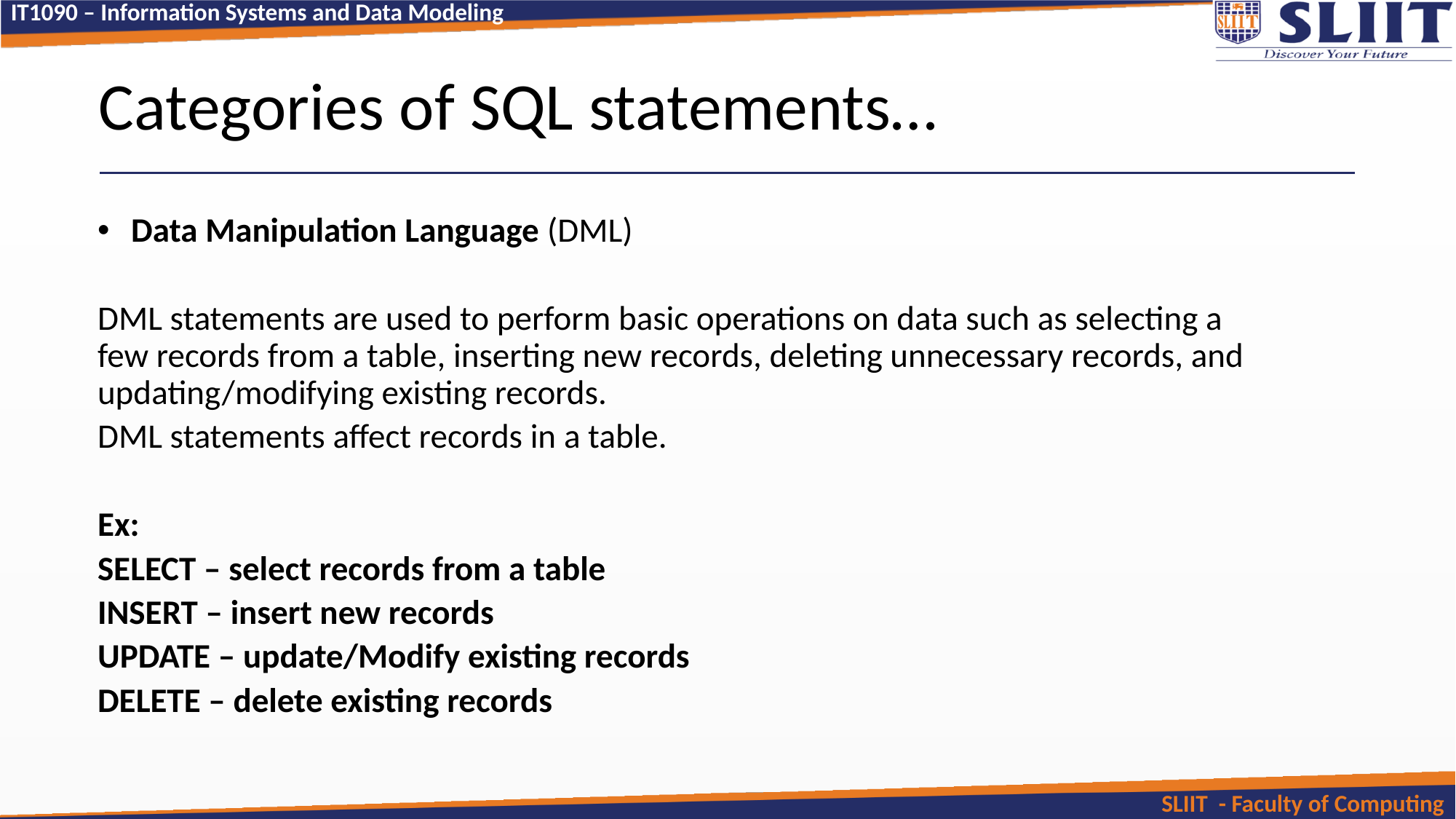

# Categories of SQL statements…
 Data Manipulation Language (DML)

DML statements are used to perform basic operations on data such as selecting a few records from a table, inserting new records, deleting unnecessary records, and updating/modifying existing records.
DML statements affect records in a table.

Ex:
SELECT – select records from a table
INSERT – insert new records
UPDATE – update/Modify existing records
DELETE – delete existing records